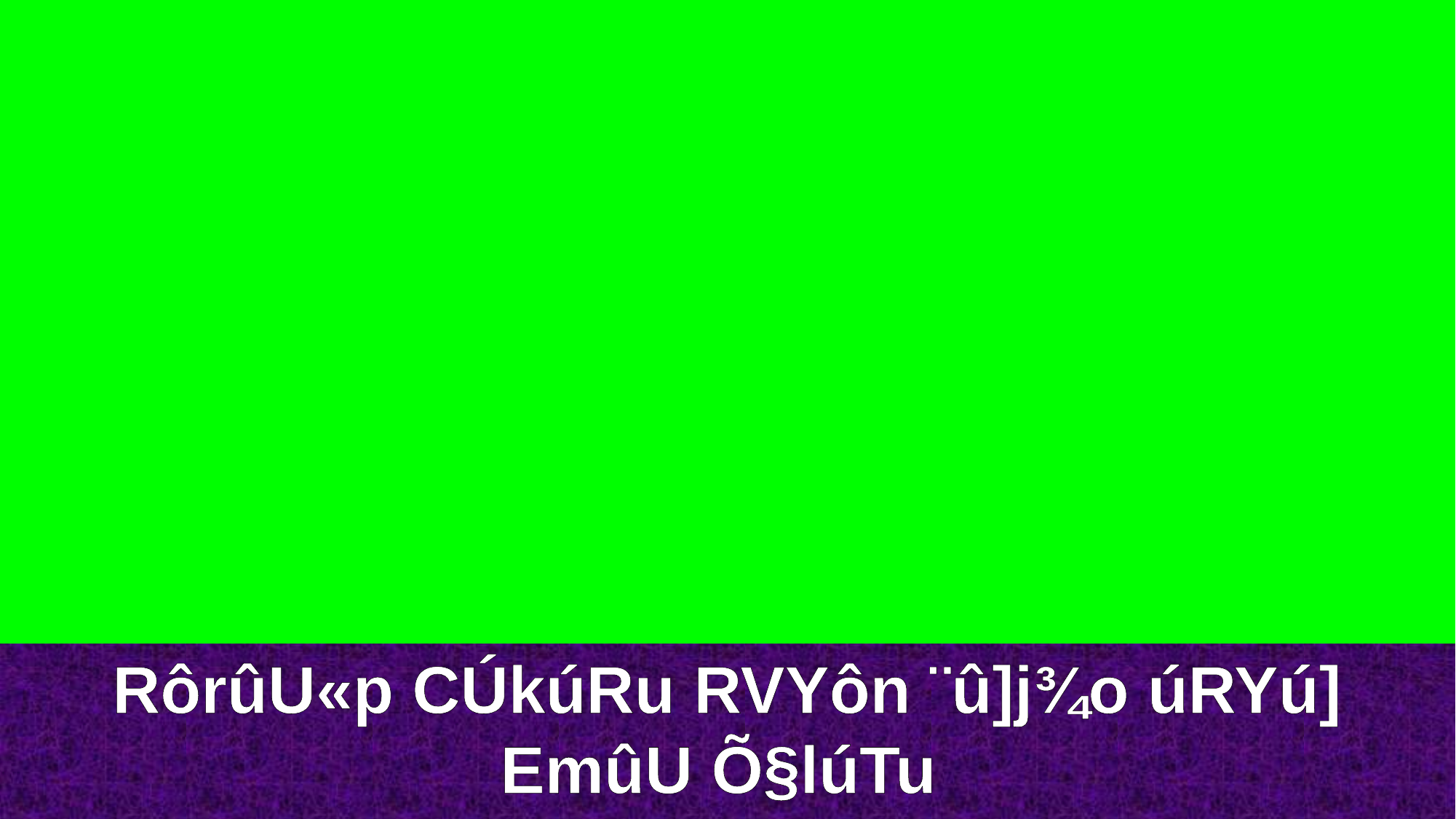

RôrûU«p CÚkúRu RVYôn ¨û]j¾o úRYú] EmûU Õ§lúTu